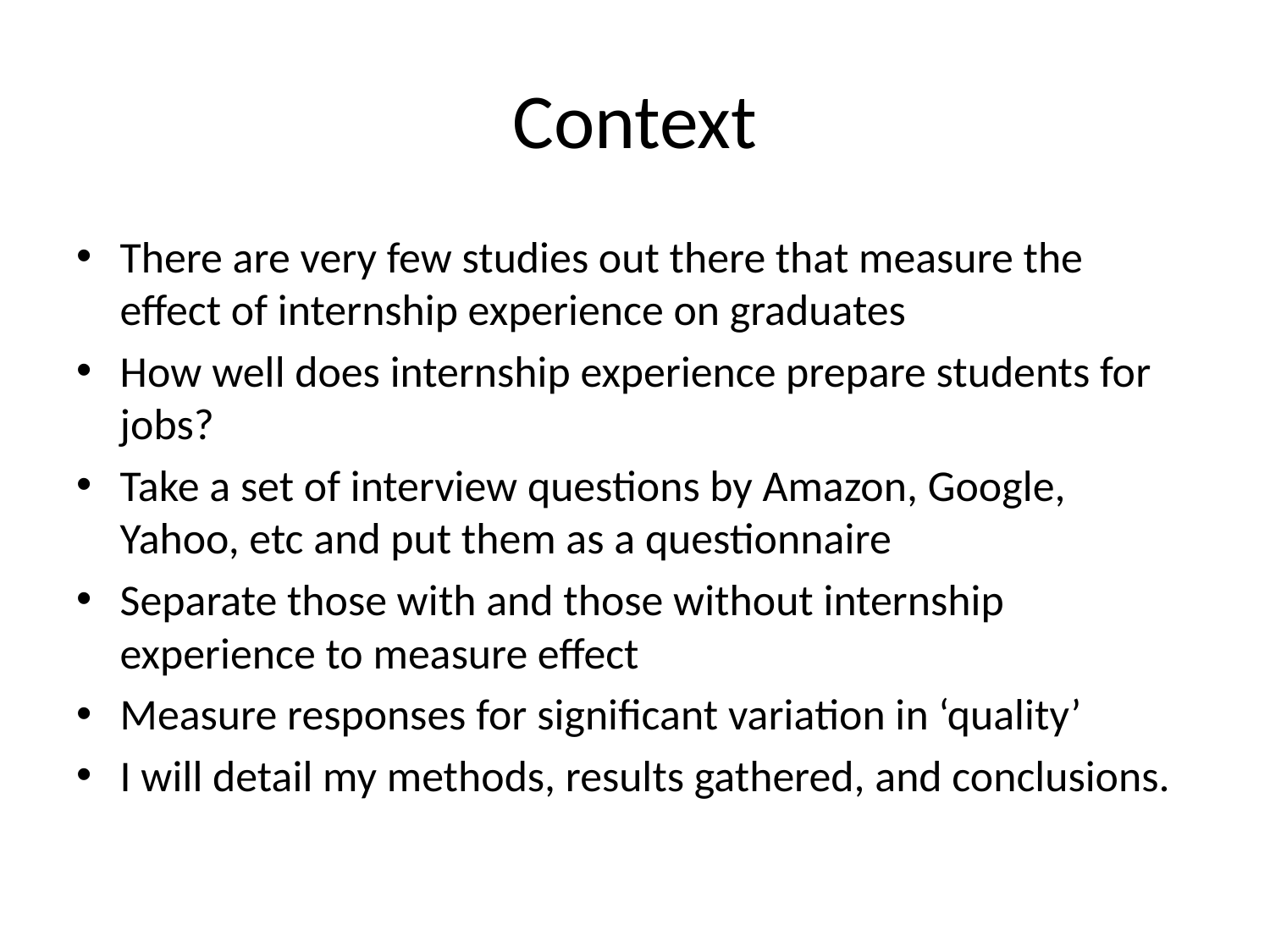

# Context
There are very few studies out there that measure the effect of internship experience on graduates
How well does internship experience prepare students for jobs?
Take a set of interview questions by Amazon, Google, Yahoo, etc and put them as a questionnaire
Separate those with and those without internship experience to measure effect
Measure responses for significant variation in ‘quality’
I will detail my methods, results gathered, and conclusions.